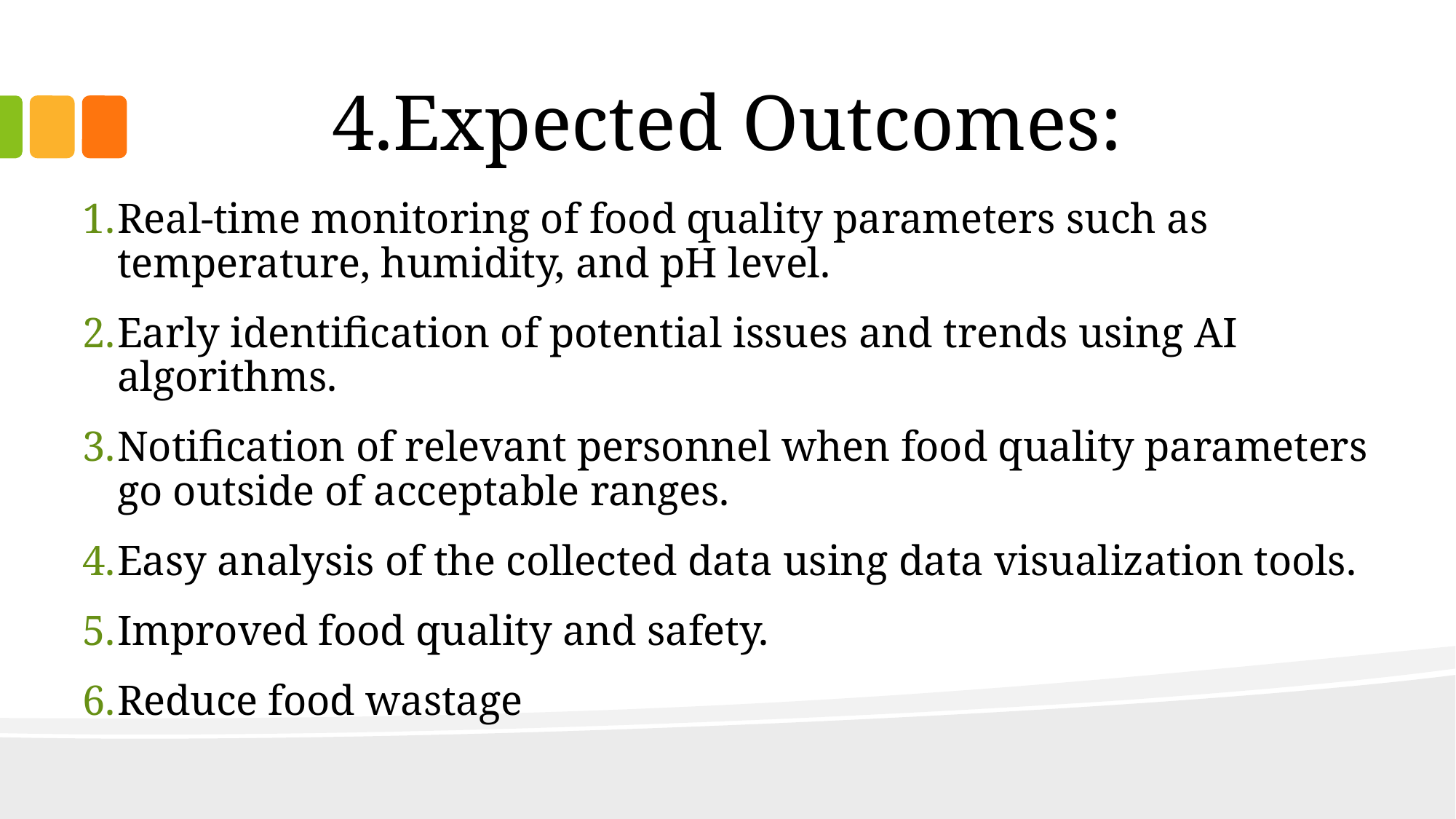

# 4.Expected Outcomes:
Real-time monitoring of food quality parameters such as temperature, humidity, and pH level.
Early identification of potential issues and trends using AI algorithms.
Notification of relevant personnel when food quality parameters go outside of acceptable ranges.
Easy analysis of the collected data using data visualization tools.
Improved food quality and safety.
Reduce food wastage